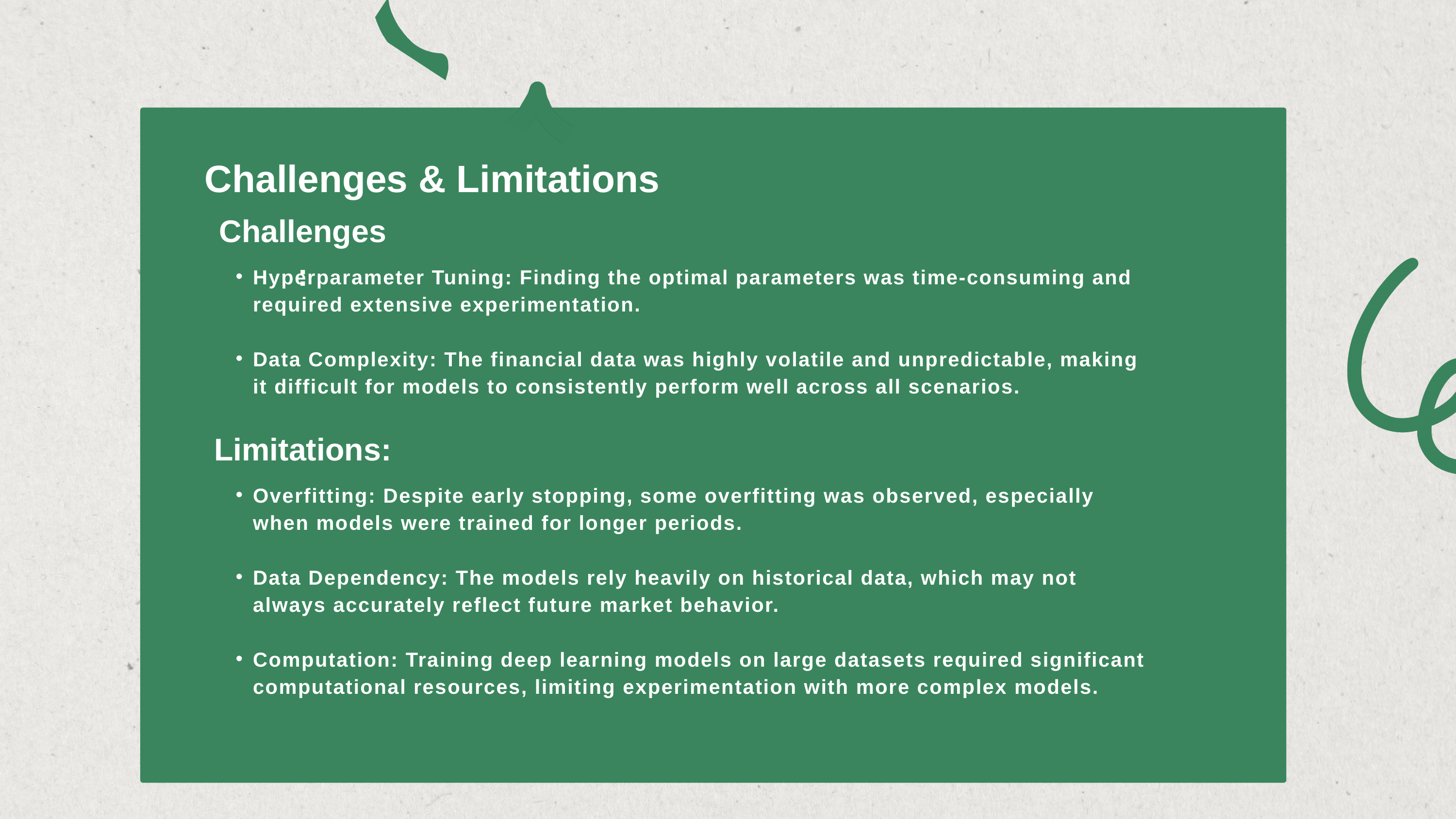

Challenges & Limitations
Challenges:

Hyperparameter Tuning: Finding the optimal parameters was time-consuming and required extensive experimentation.

Data Complexity: The financial data was highly volatile and unpredictable, making it difficult for models to consistently perform well across all scenarios.

Limitations:
Overfitting: Despite early stopping, some overfitting was observed, especially when models were trained for longer periods.

Data Dependency: The models rely heavily on historical data, which may not always accurately reflect future market behavior.

Computation: Training deep learning models on large datasets required significant computational resources, limiting experimentation with more complex models.